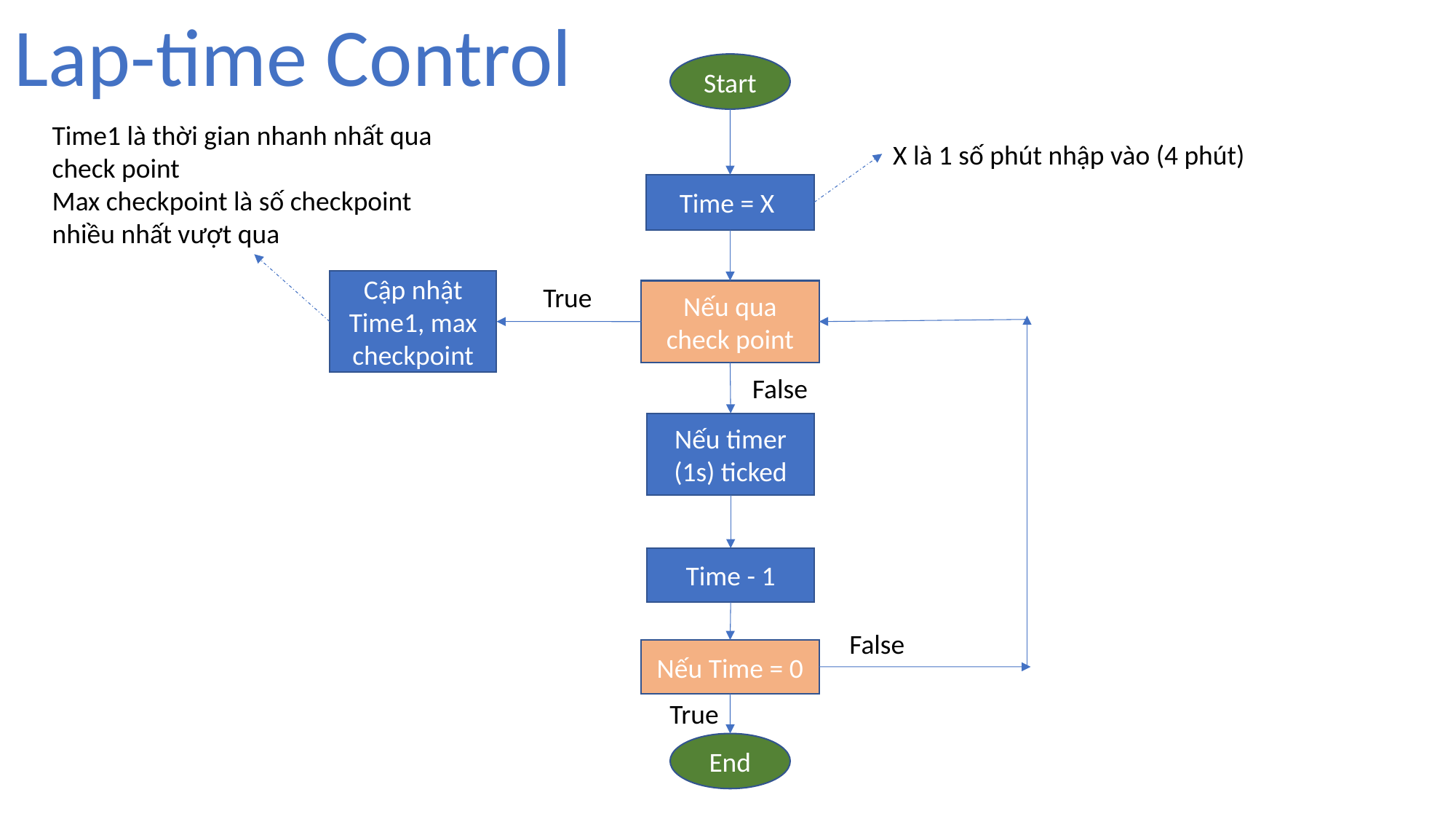

Lap-time Control
Start
Time1 là thời gian nhanh nhất qua check point
Max checkpoint là số checkpoint nhiều nhất vượt qua
X là 1 số phút nhập vào (4 phút)
Time = X
Cập nhật Time1, max checkpoint
True
Nếu qua check point
False
Nếu timer (1s) ticked
Time - 1
False
Nếu Time = 0
True
End